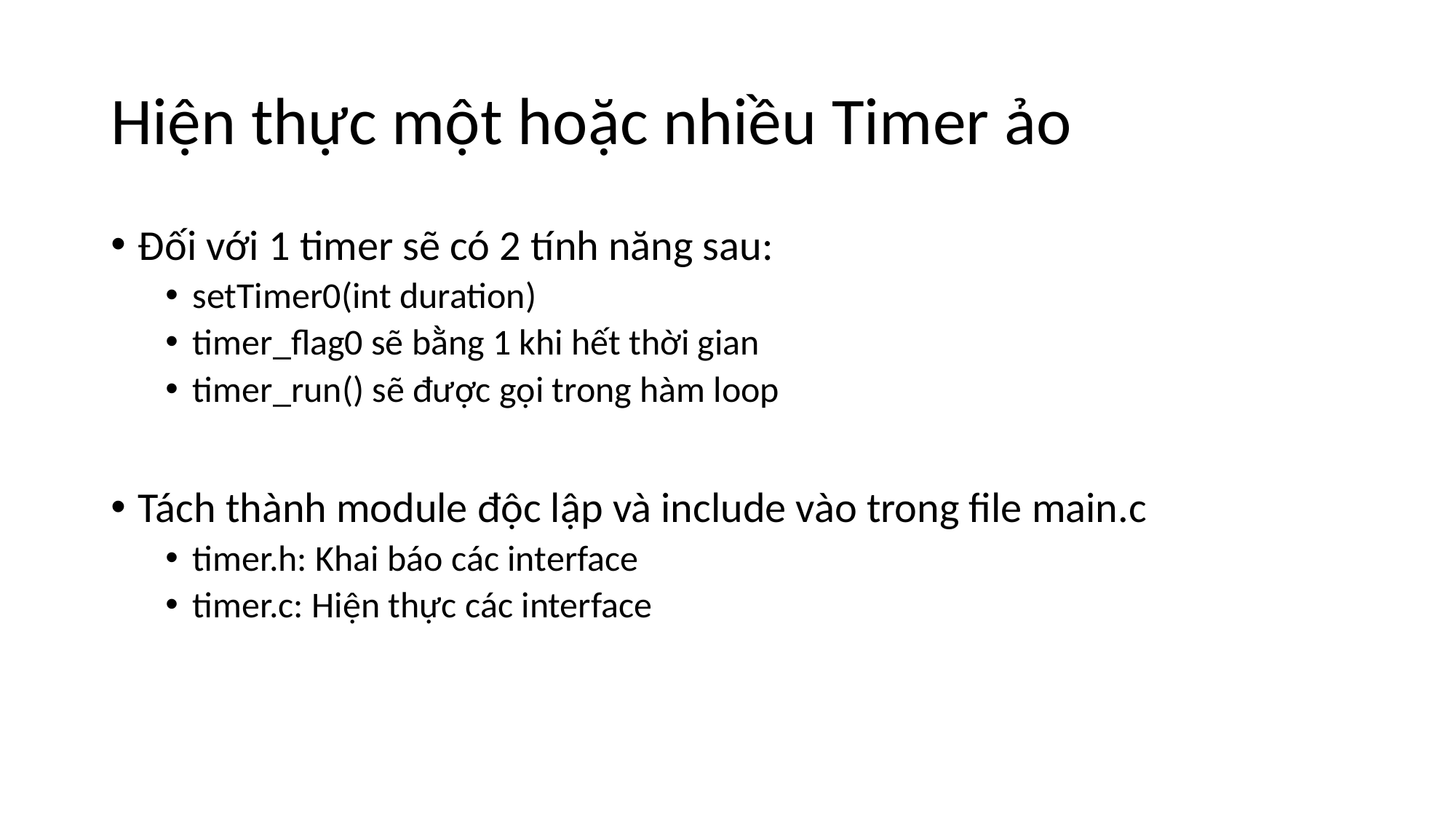

# Hiện thực một hoặc nhiều Timer ảo
Đối với 1 timer sẽ có 2 tính năng sau:
setTimer0(int duration)
timer_flag0 sẽ bằng 1 khi hết thời gian
timer_run() sẽ được gọi trong hàm loop

Tách thành module độc lập và include vào trong file main.c
timer.h: Khai báo các interface
timer.c: Hiện thực các interface